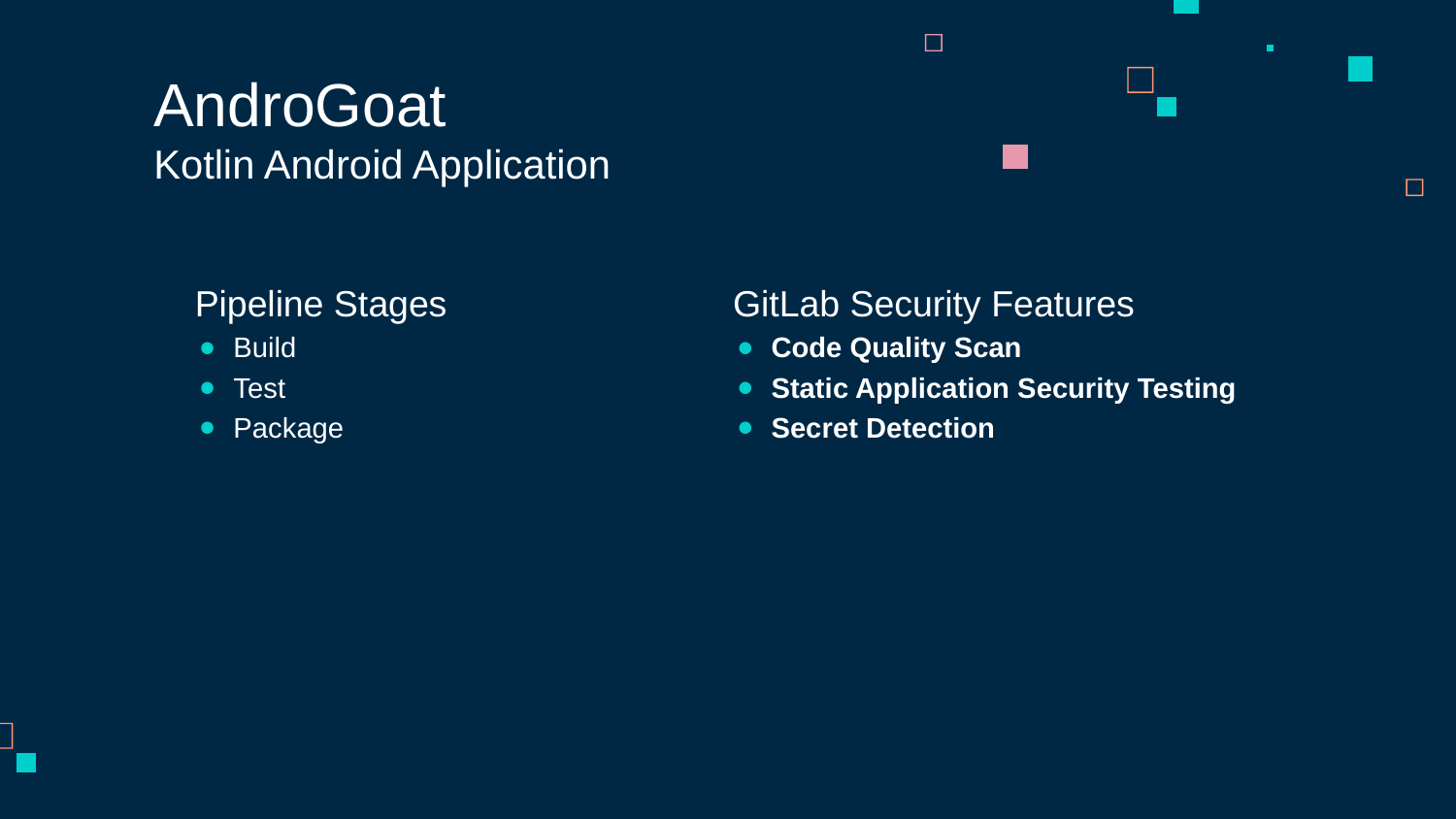

# AndroGoat
Kotlin Android Application
GitLab Security Features
Code Quality Scan
Static Application Security Testing
Secret Detection
Pipeline Stages
Build
Test
Package